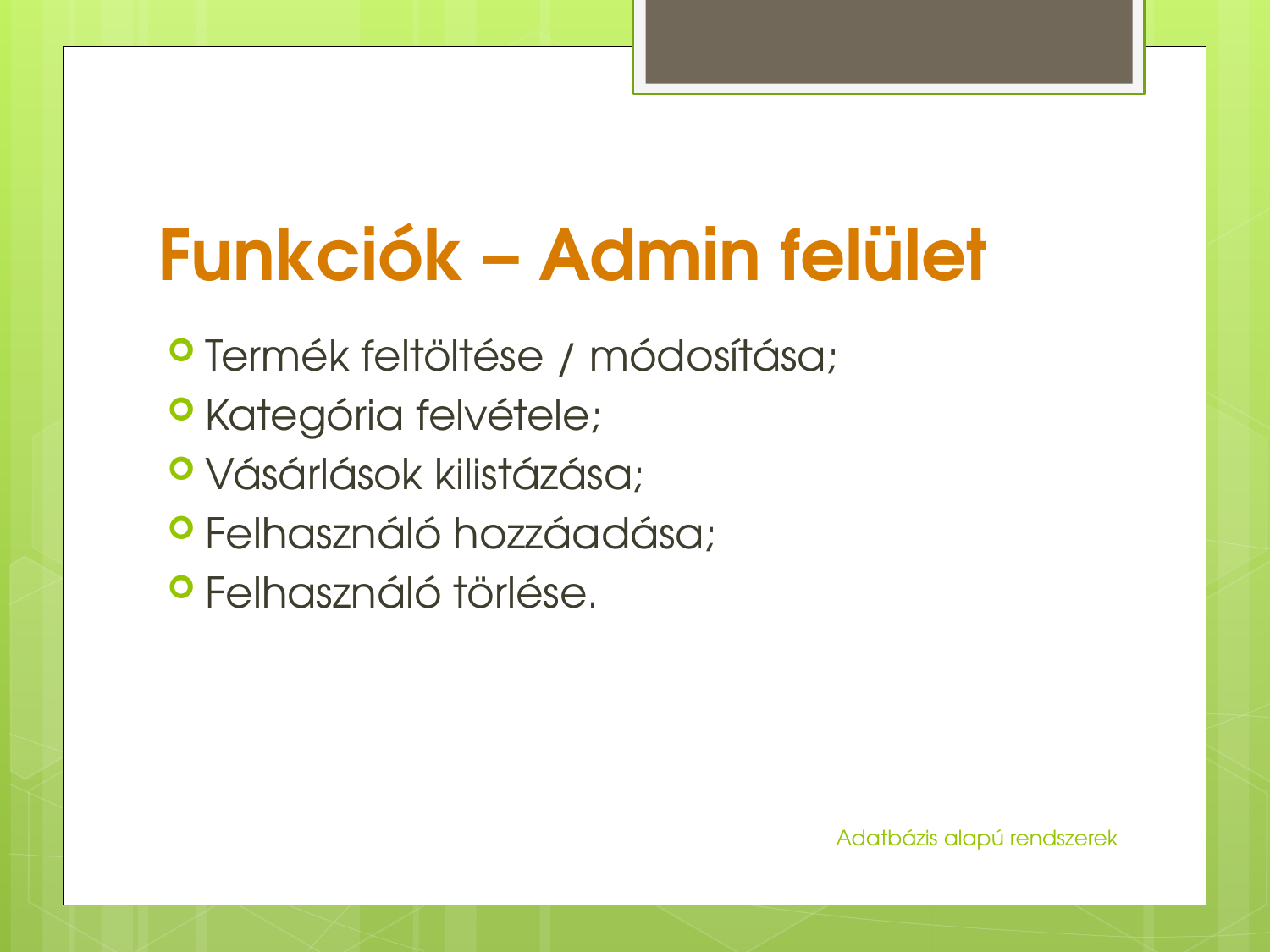

# Funkciók – Admin felület
Termék feltöltése / módosítása;
Kategória felvétele;
Vásárlások kilistázása;
Felhasználó hozzáadása;
Felhasználó törlése.
Adatbázis alapú rendszerek